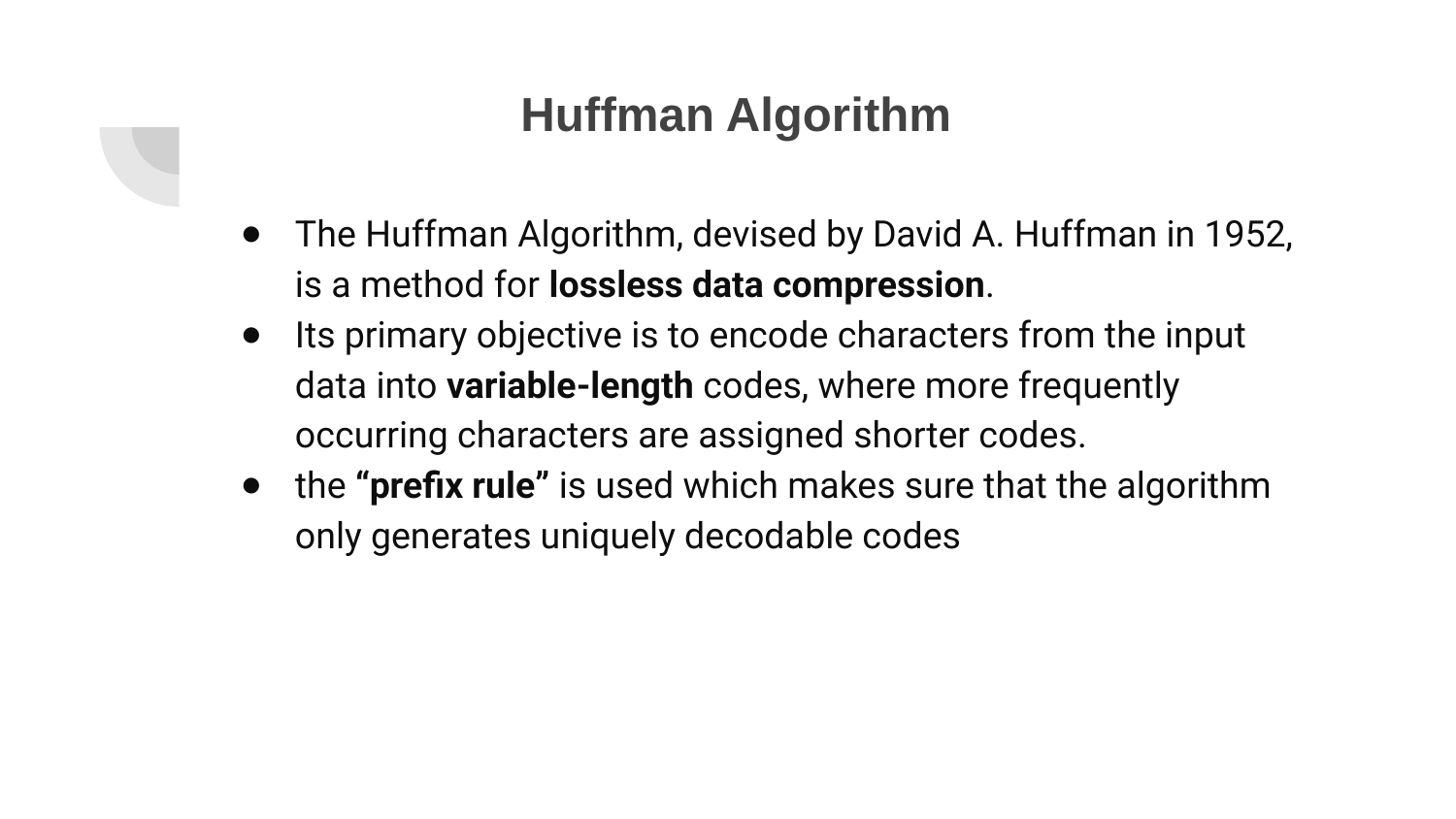

# Huffman Algorithm
The Huffman Algorithm, devised by David A. Huffman in 1952, is a method for lossless data compression.
Its primary objective is to encode characters from the input data into variable-length codes, where more frequently occurring characters are assigned shorter codes.
the “prefix rule” is used which makes sure that the algorithm only generates uniquely decodable codes